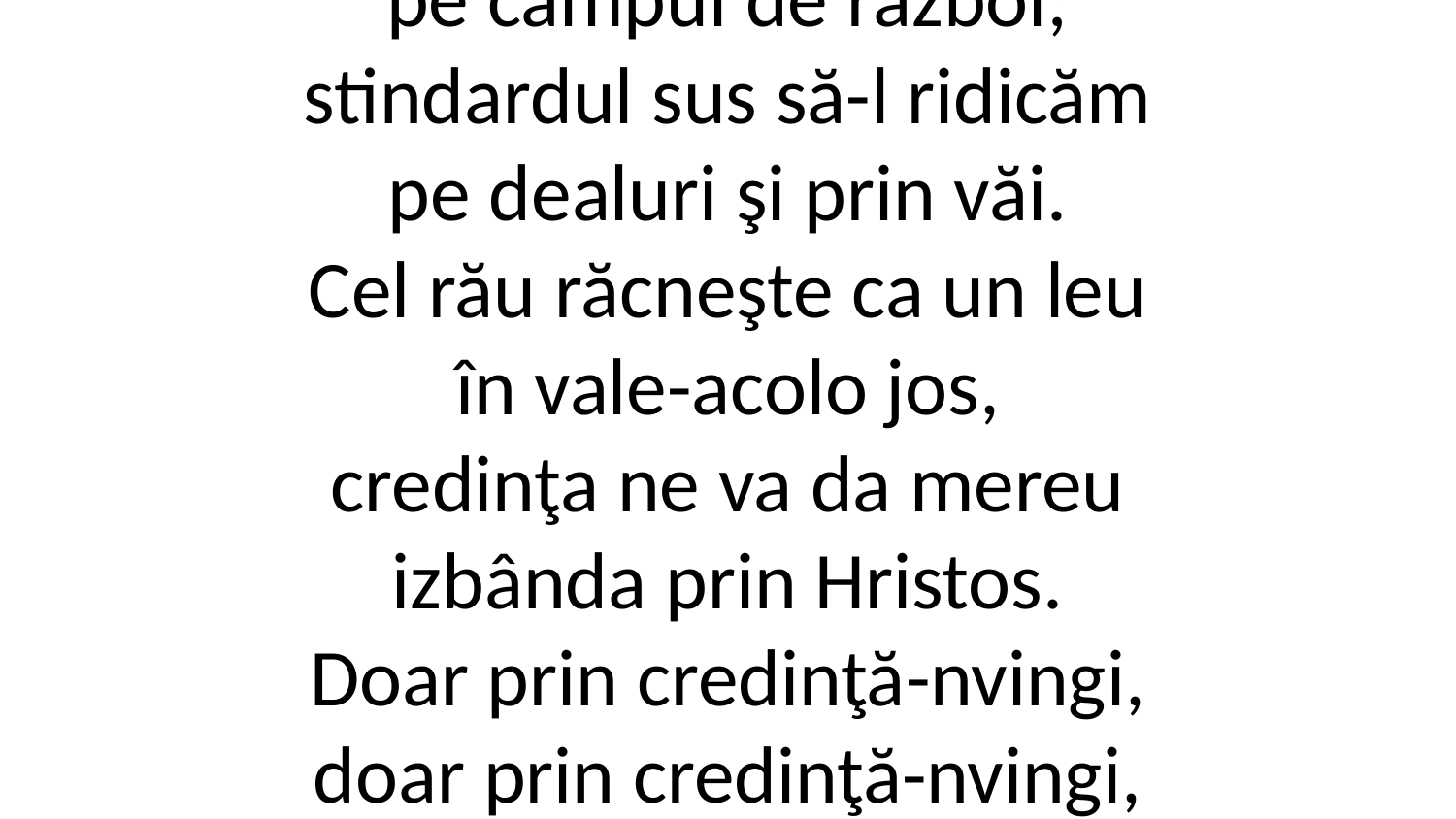

1. 'Nainte-n luptă să intrăm
pe câmpul de război;
stindardul sus să-l ridicăm
pe dealuri şi prin văi.
Cel rău răcneşte ca un leu
în vale-acolo jos,
credinţa ne va da mereu
izbânda prin Hristos.
Doar prin credinţă-nvingi,
doar prin credinţă-nvingi,
tu, credinţă, tare eşti,
păcatul biruieşti.